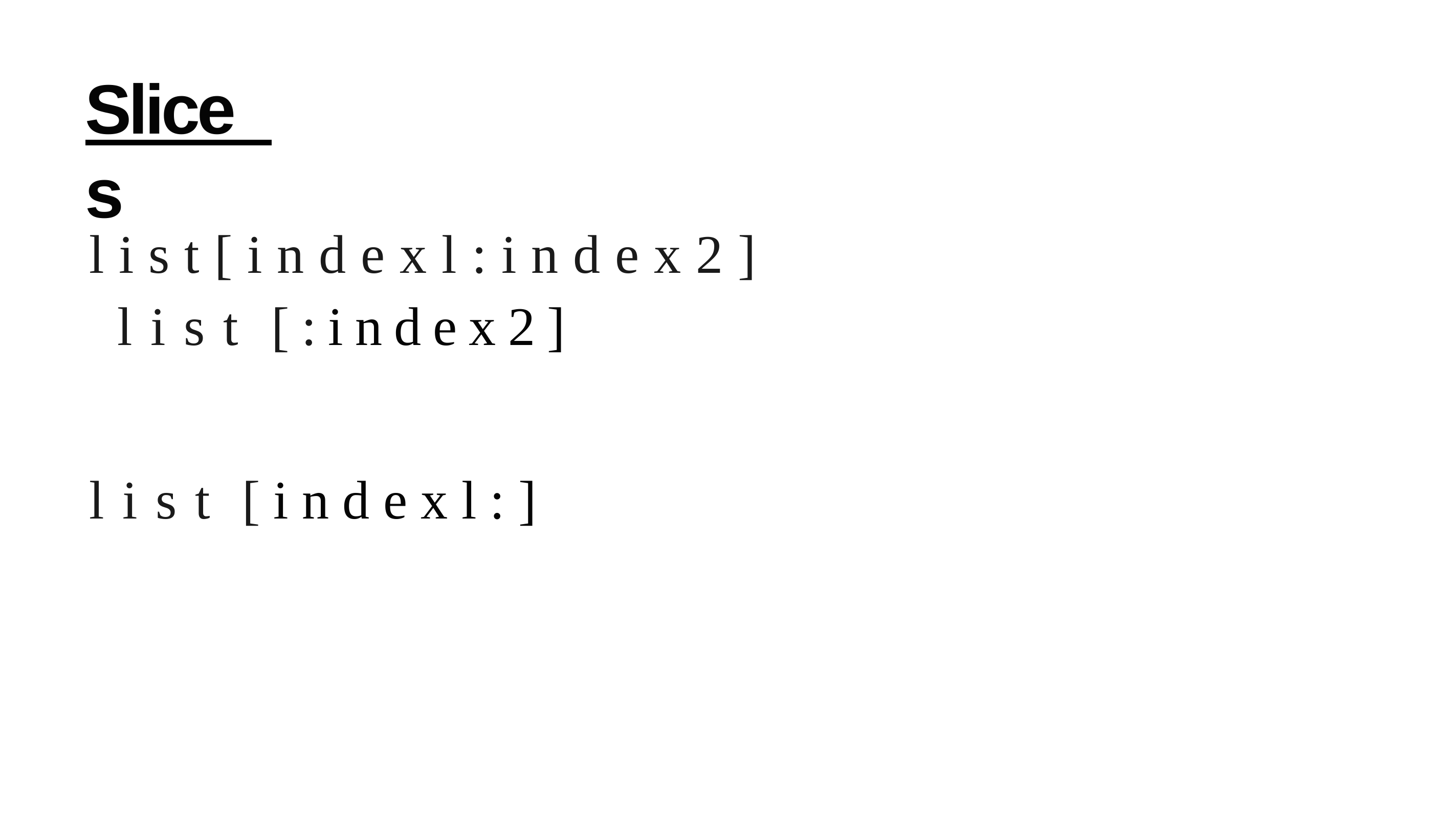

# Slices

list[indexl:index2]  list [:index2]

list [ indexl:]